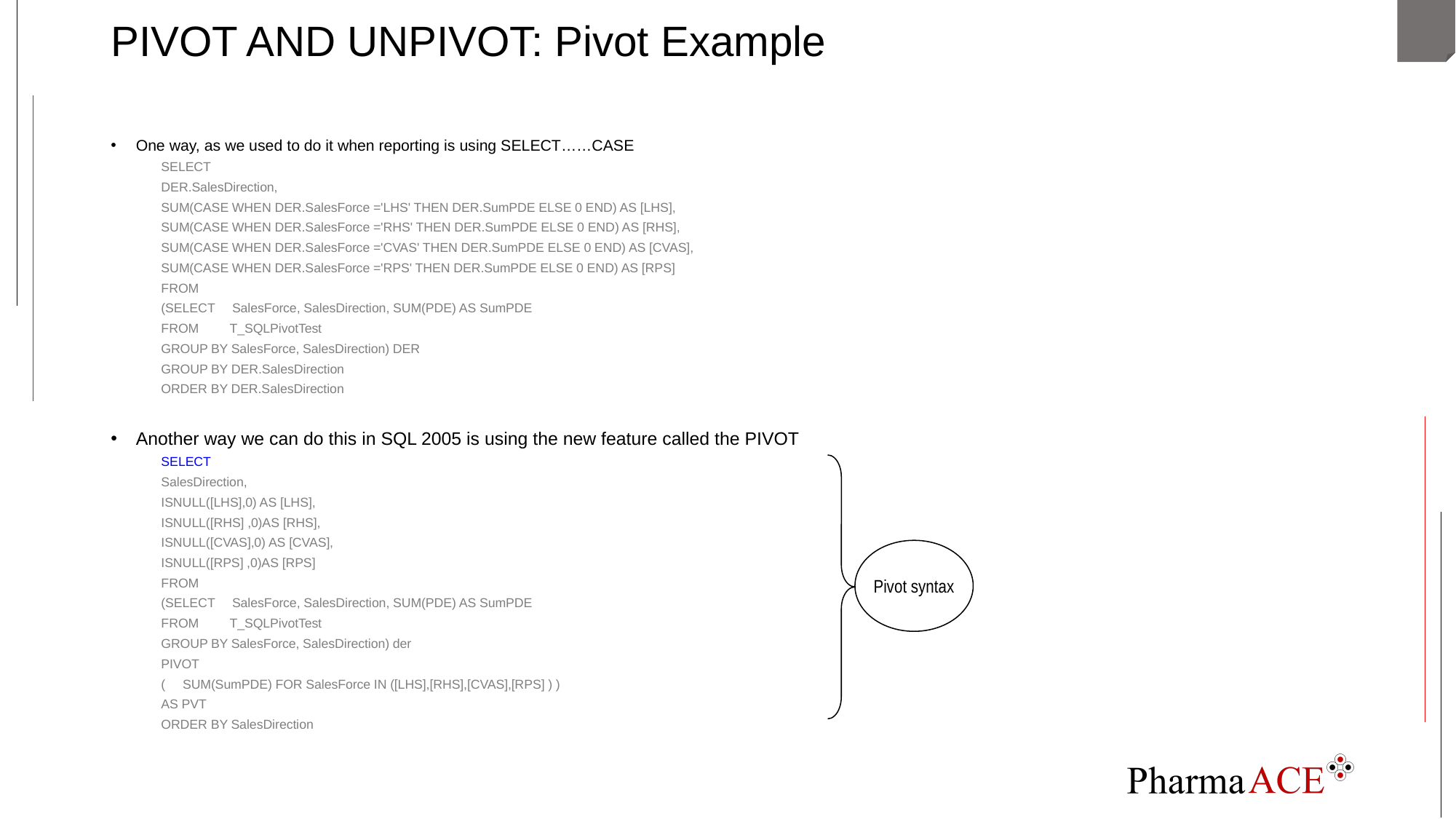

# PIVOT AND UNPIVOT: Pivot Example
One way, as we used to do it when reporting is using SELECT……CASE
SELECT
DER.SalesDirection,
SUM(CASE WHEN DER.SalesForce ='LHS' THEN DER.SumPDE ELSE 0 END) AS [LHS],
SUM(CASE WHEN DER.SalesForce ='RHS' THEN DER.SumPDE ELSE 0 END) AS [RHS],
SUM(CASE WHEN DER.SalesForce ='CVAS' THEN DER.SumPDE ELSE 0 END) AS [CVAS],
SUM(CASE WHEN DER.SalesForce ='RPS' THEN DER.SumPDE ELSE 0 END) AS [RPS]
FROM
(SELECT     SalesForce, SalesDirection, SUM(PDE) AS SumPDE
FROM         T_SQLPivotTest
GROUP BY SalesForce, SalesDirection) DER
GROUP BY DER.SalesDirection
ORDER BY DER.SalesDirection

Another way we can do this in SQL 2005 is using the new feature called the PIVOT
SELECT
SalesDirection,
ISNULL([LHS],0) AS [LHS],
ISNULL([RHS] ,0)AS [RHS],
ISNULL([CVAS],0) AS [CVAS],
ISNULL([RPS] ,0)AS [RPS]
FROM
(SELECT     SalesForce, SalesDirection, SUM(PDE) AS SumPDE
FROM         T_SQLPivotTest
GROUP BY SalesForce, SalesDirection) der
PIVOT
(     SUM(SumPDE) FOR SalesForce IN ([LHS],[RHS],[CVAS],[RPS] ) )
AS PVT
ORDER BY SalesDirection

Pivot syntax